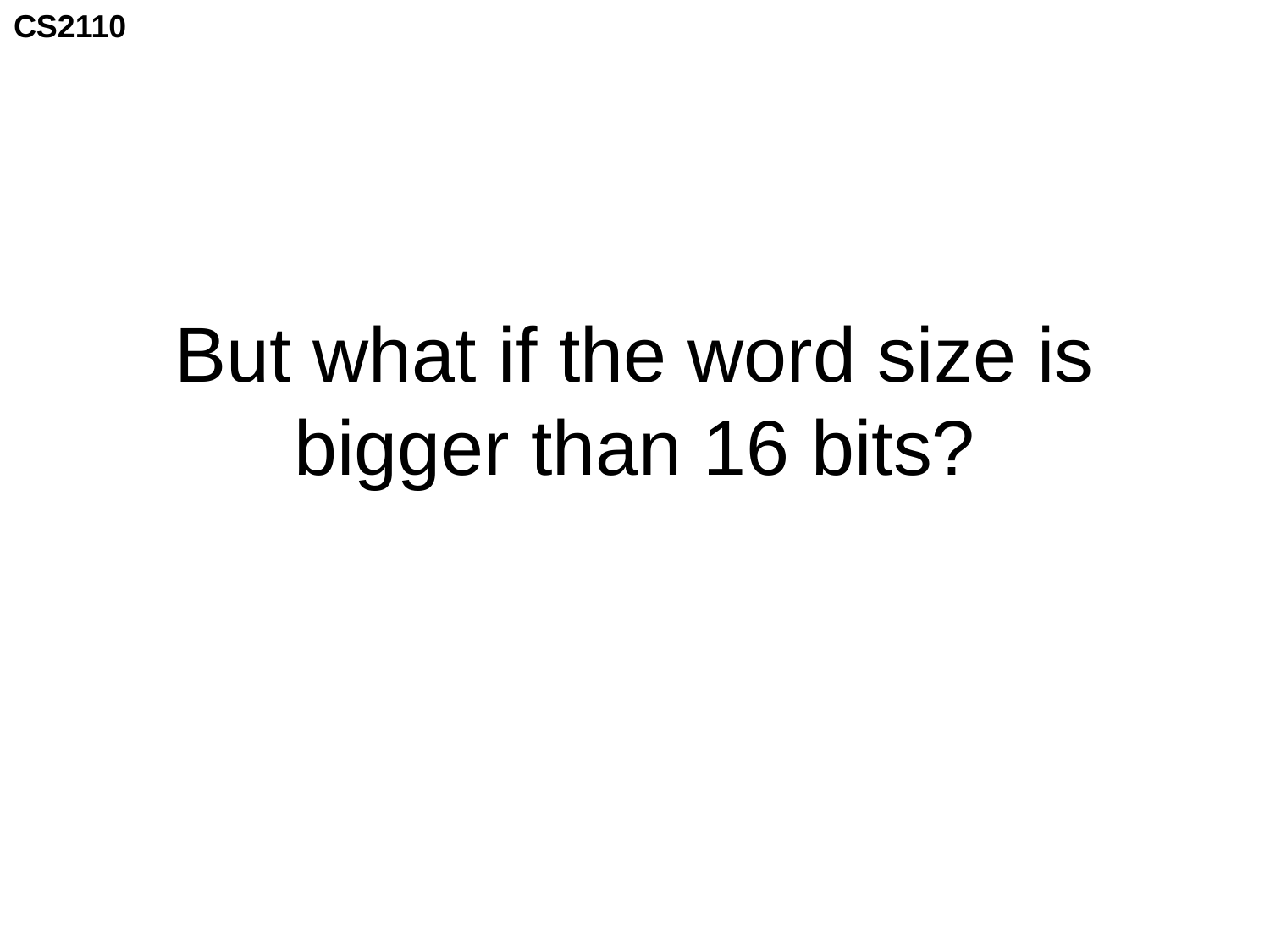

# But what if the word size is bigger than 16 bits?